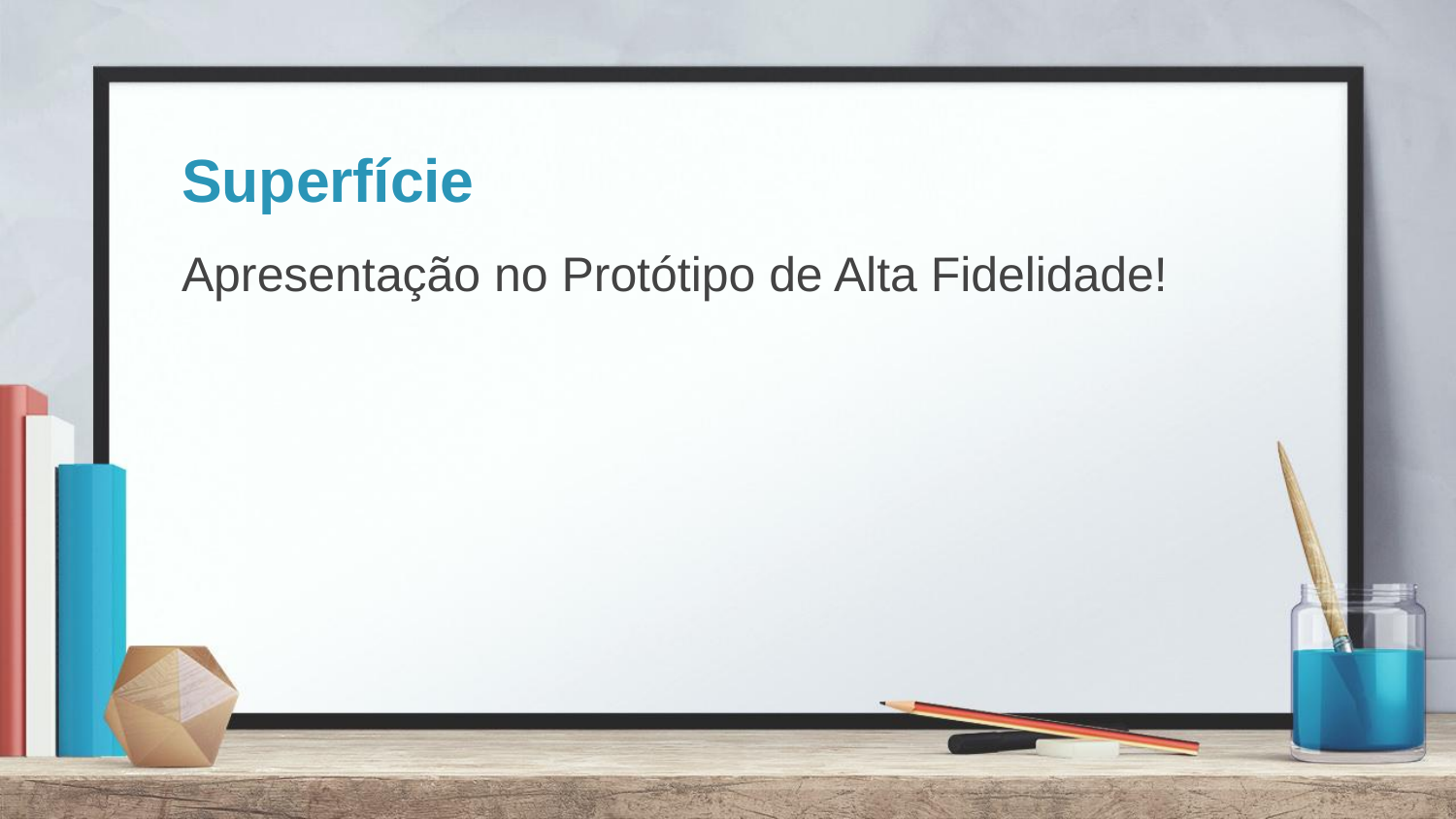

# Superfície
Apresentação no Protótipo de Alta Fidelidade!